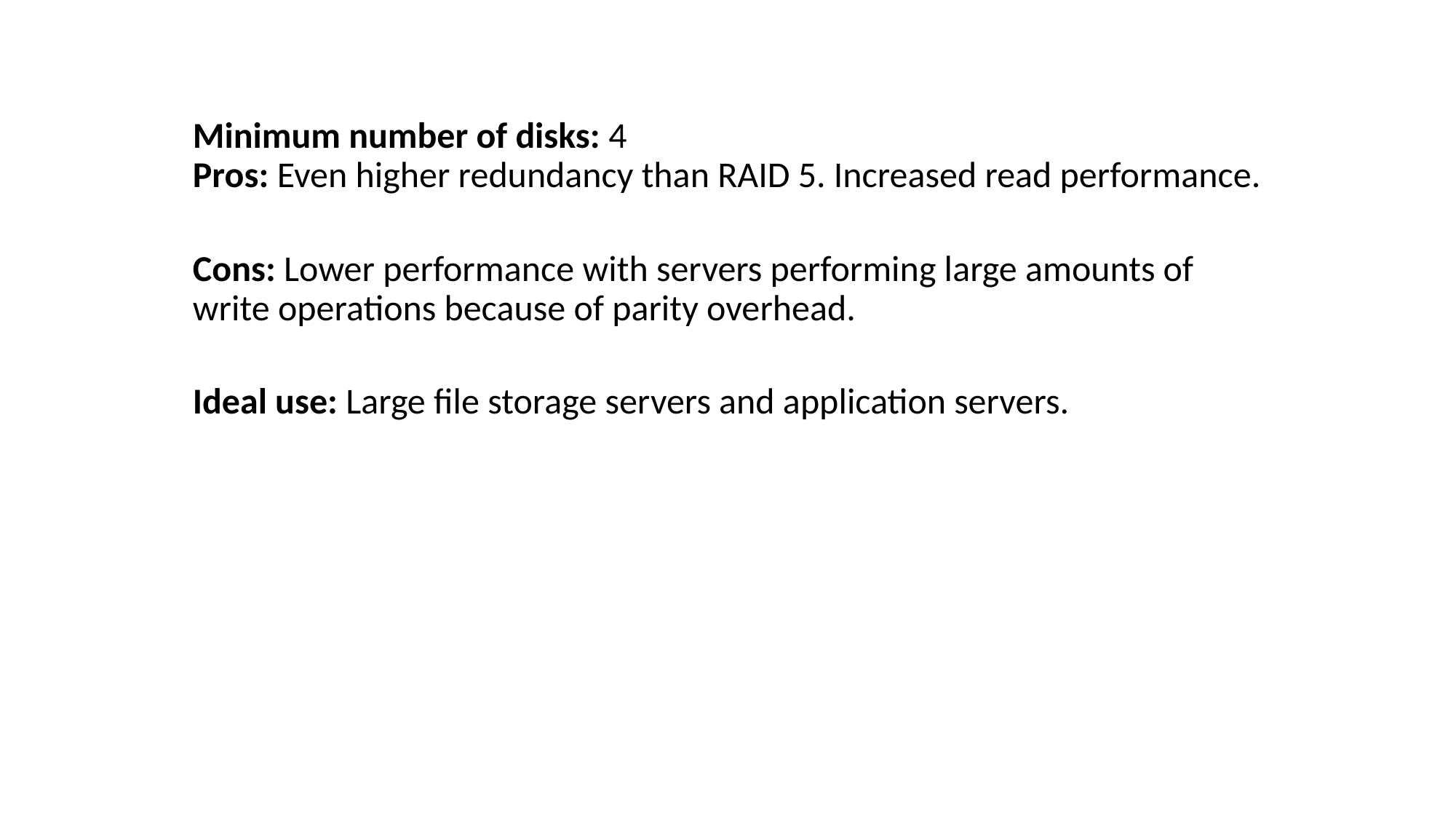

Minimum number of disks: 4
Pros: Even higher redundancy than RAID 5. Increased read performance.
Cons: Lower performance with servers performing large amounts of write operations because of parity overhead.
Ideal use: Large file storage servers and application servers.